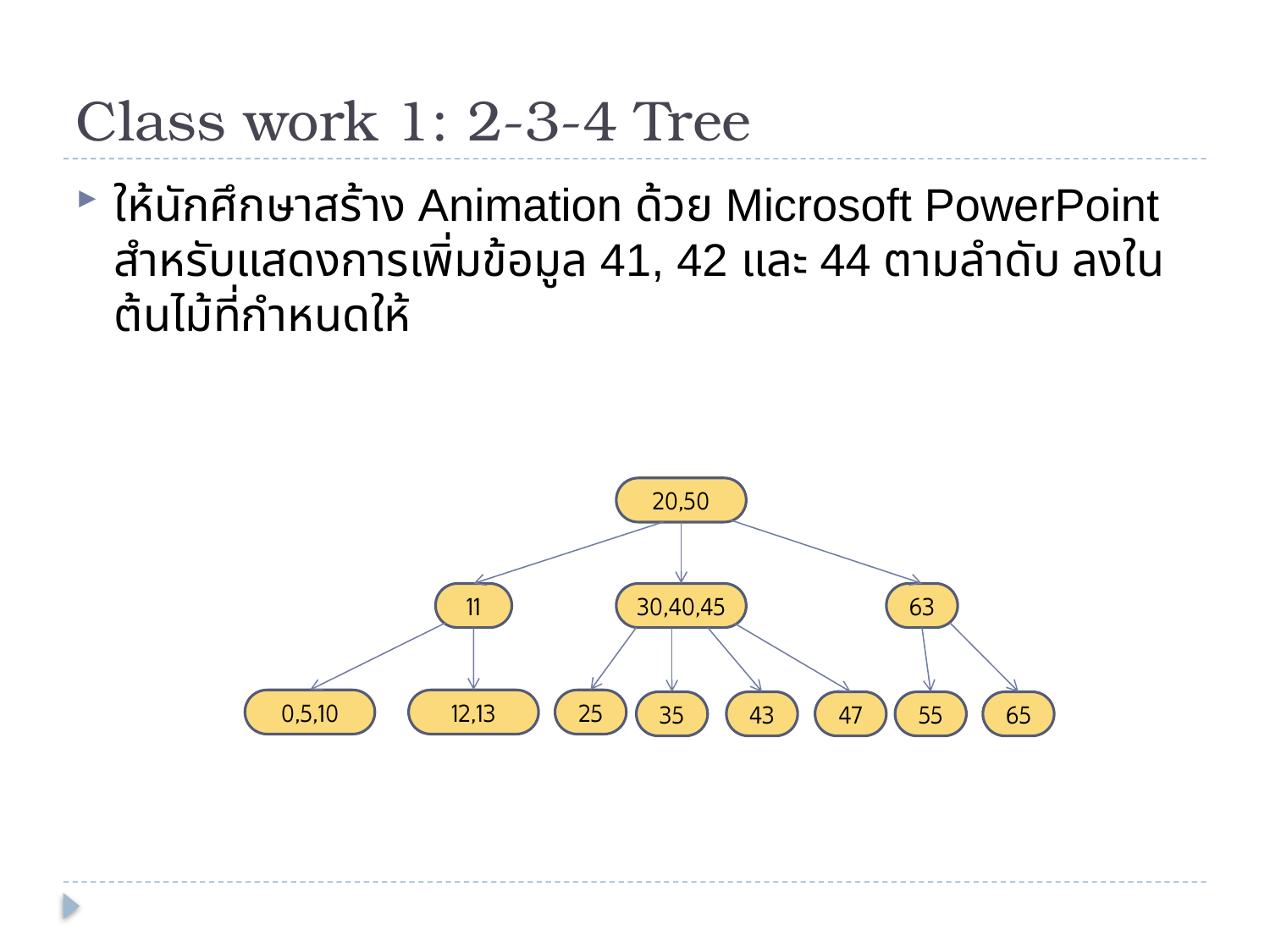

# Class work 1: 2-3-4 Tree
ให้นักศึกษาสร้าง Animation ด้วย Microsoft PowerPoint สำหรับแสดงการเพิ่มข้อมูล 41, 42 และ 44 ตามลำดับ ลงในต้นไม้ที่กำหนดให้
20,50
11
30,40,45
63
0,5,10
12,13
25
35
43
47
55
65